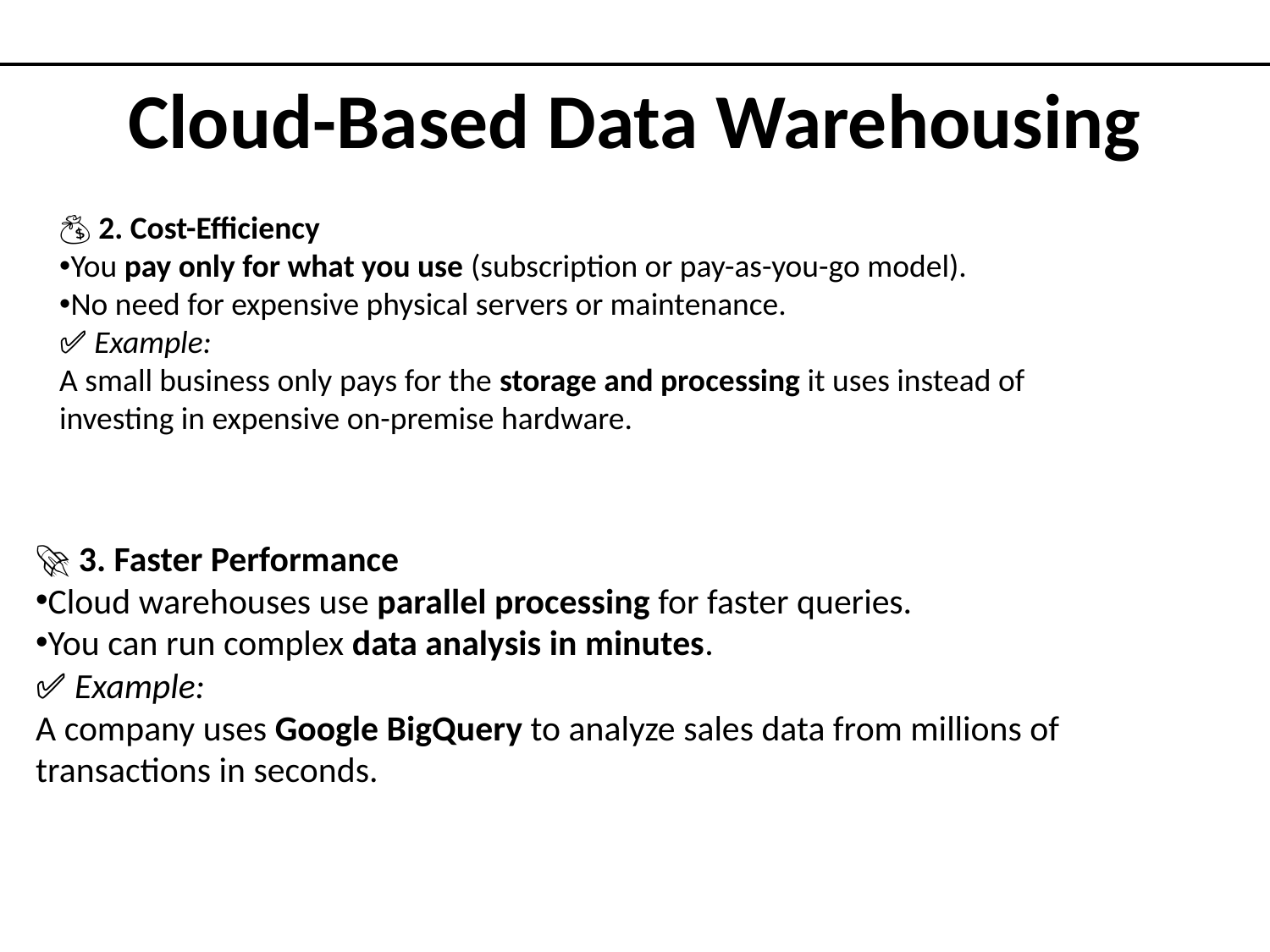

# Cloud-Based Data Warehousing

💰 2. Cost-Efficiency
You pay only for what you use (subscription or pay-as-you-go model).
No need for expensive physical servers or maintenance.
✅ Example:
A small business only pays for the storage and processing it uses instead of investing in expensive on-premise hardware.

🚀 3. Faster Performance
Cloud warehouses use parallel processing for faster queries.
You can run complex data analysis in minutes.
✅ Example:
A company uses Google BigQuery to analyze sales data from millions of transactions in seconds.